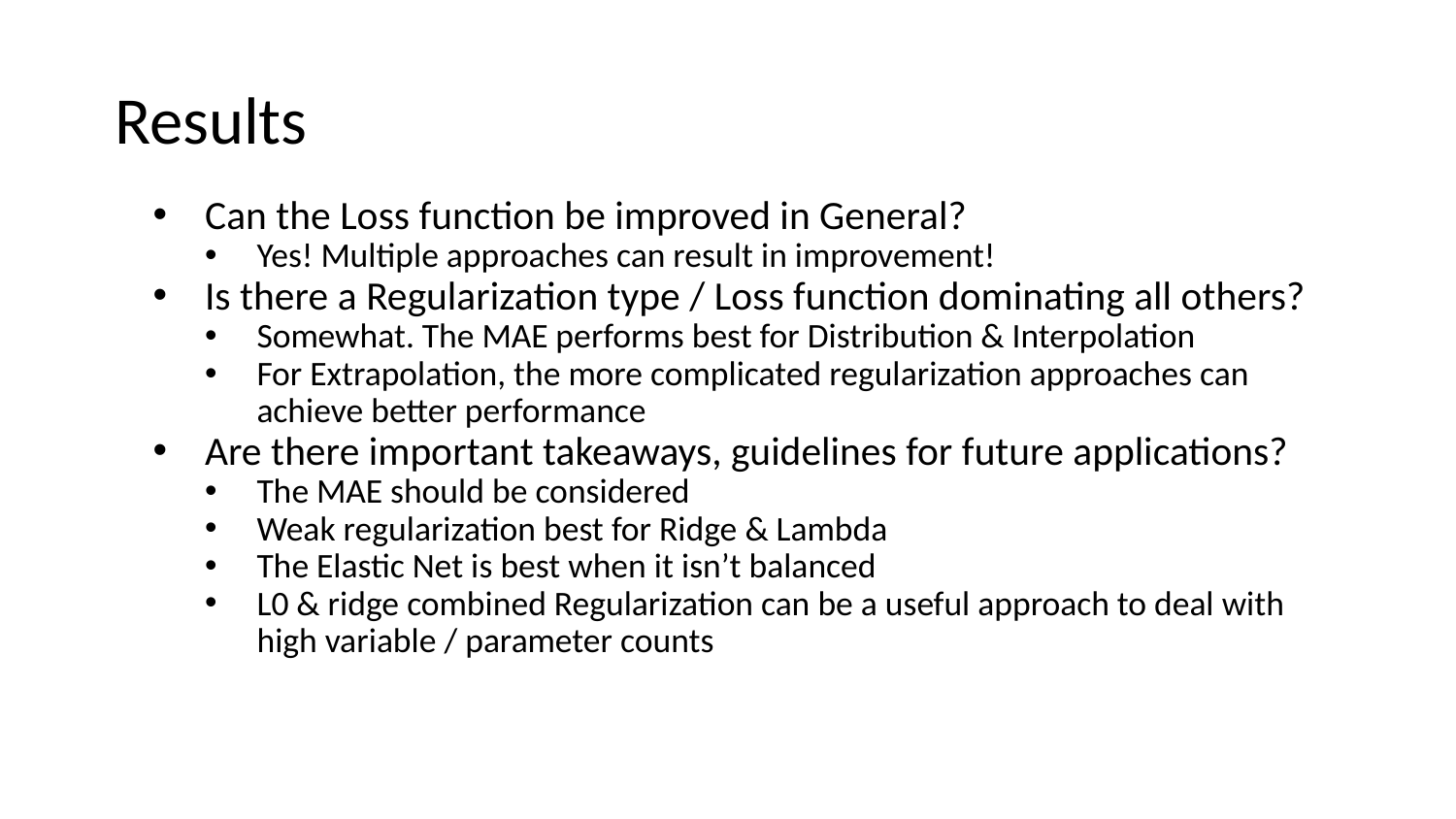

# Results
Can the Loss function be improved in General?
Yes! Multiple approaches can result in improvement!
Is there a Regularization type / Loss function dominating all others?
Somewhat. The MAE performs best for Distribution & Interpolation
For Extrapolation, the more complicated regularization approaches can achieve better performance
Are there important takeaways, guidelines for future applications?
The MAE should be considered
Weak regularization best for Ridge & Lambda
The Elastic Net is best when it isn’t balanced
L0 & ridge combined Regularization can be a useful approach to deal with high variable / parameter counts